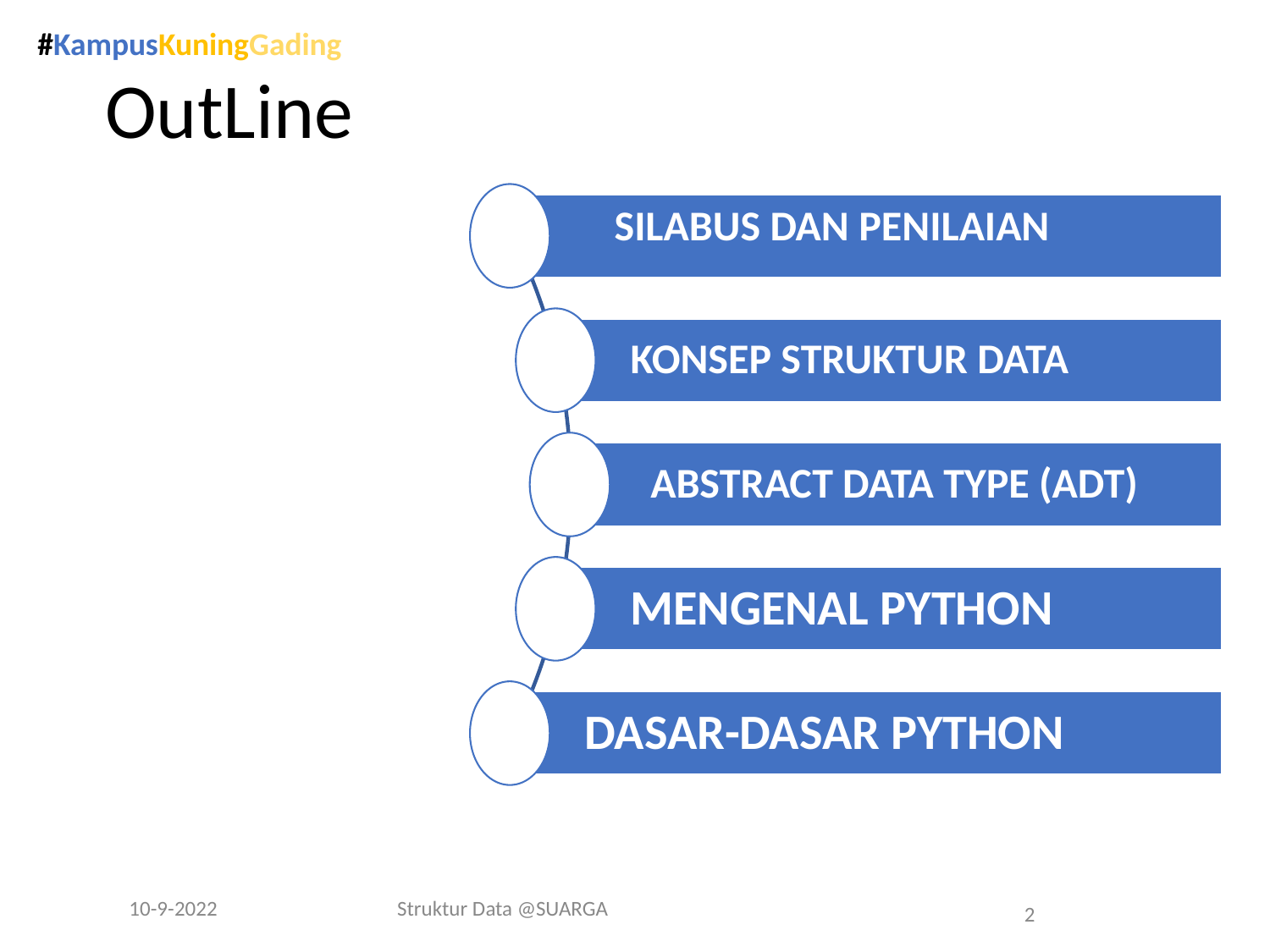

KONSEP STRUKTUR DATA

ABSTRACT DATA TYPE (ADT)

MENGENAL PYTHON

DASAR-DASAR PYTHON
# OutLine
SILABUS DAN PENILAIAN
10-9-2022
Struktur Data @SUARGA
2